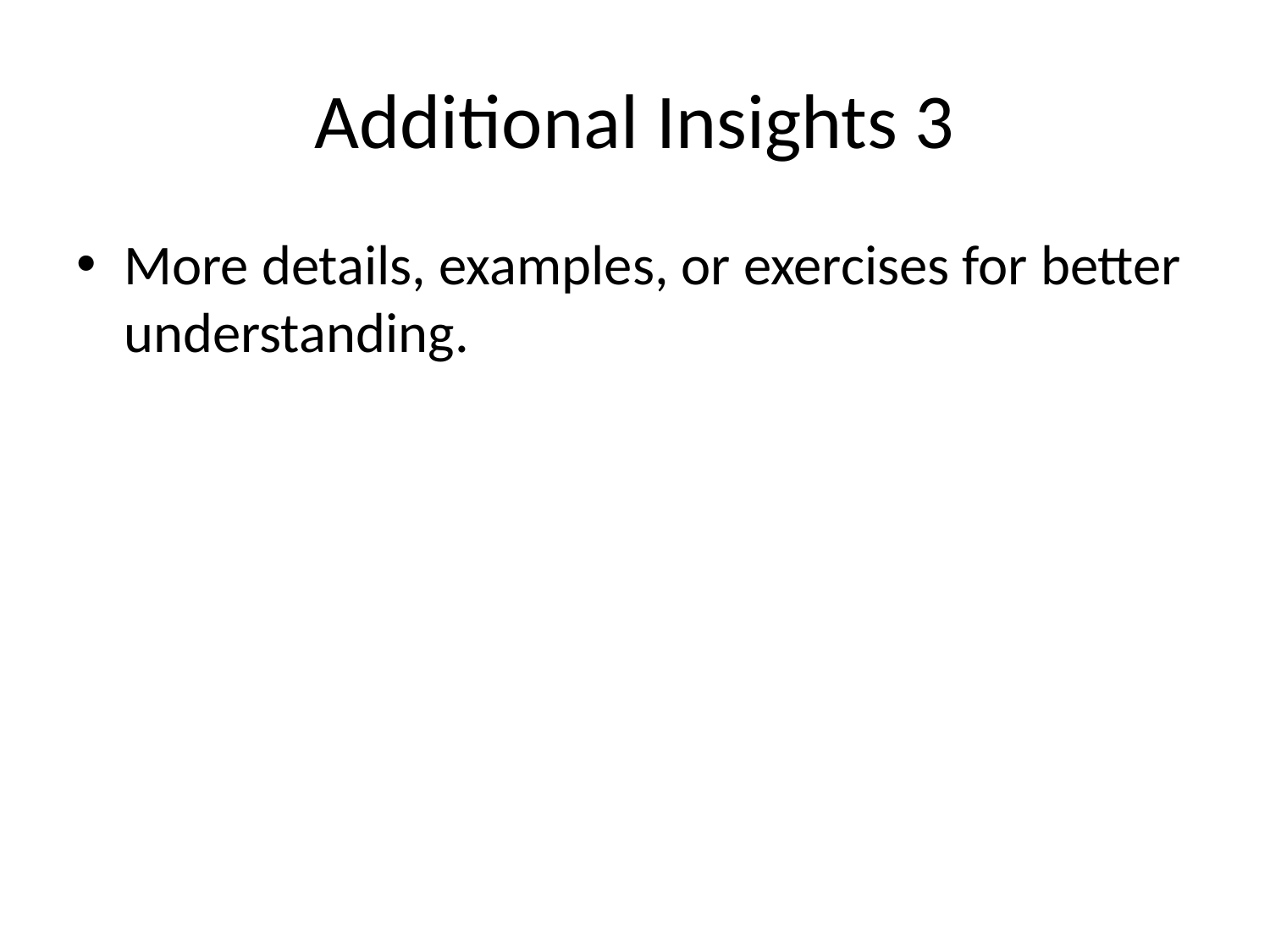

# Additional Insights 3
More details, examples, or exercises for better understanding.